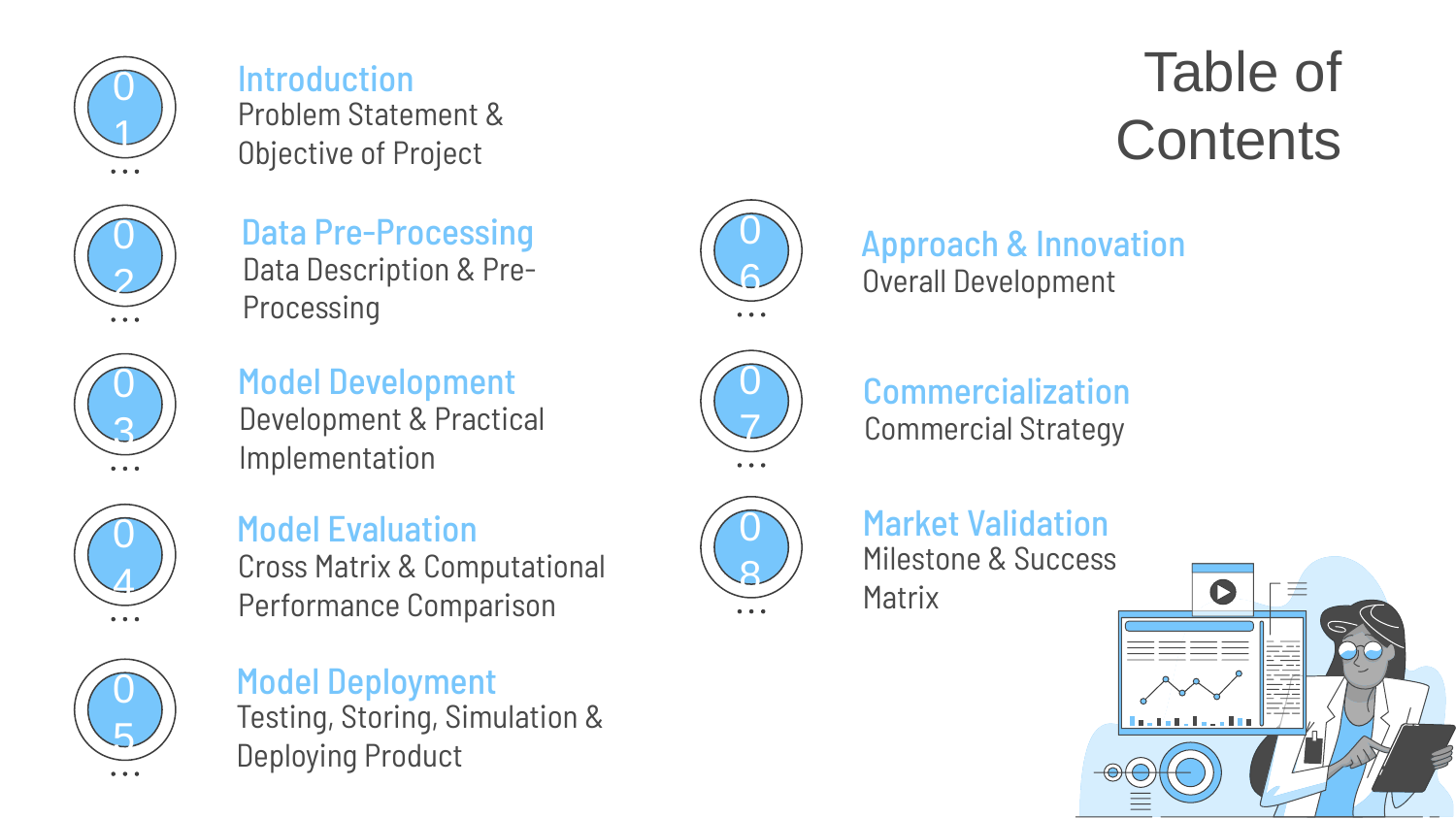

Introduction

# Table of Contents
Problem Statement & Objective of Project
01
Data Pre-Processing
Approach & Innovation

06
02
Data Description & Pre-Processing
Overall Development

Model Development
Commercialization

07
03
Development & Practical Implementation

Commercial Strategy
Market Validation
Model Evaluation

08
Milestone & Success Matrix
04
Cross Matrix & Computational Performance Comparison

Model Deployment

Testing, Storing, Simulation & Deploying Product
05